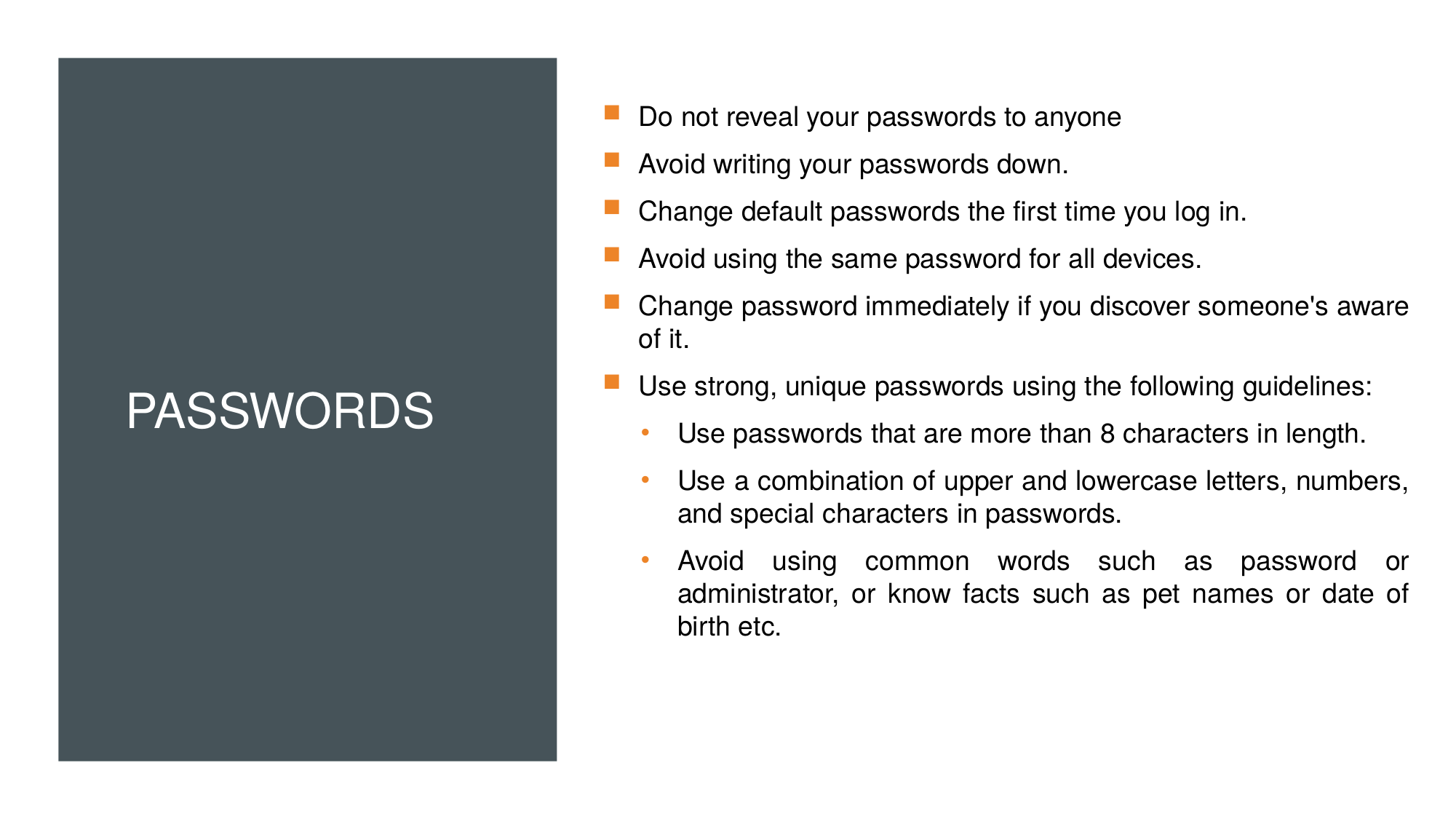

Do not reveal your passwords to anyone
Avoid writing your passwords down.
Change default passwords the first time you log in.
Avoid using the same password for all devices.
Change password immediately if you discover someone's aware of it.
Use strong, unique passwords using the following guidelines:
Use passwords that are more than 8 characters in length.
Use a combination of upper and lowercase letters, numbers, and special characters in passwords.
Avoid using common words such as password or administrator, or know facts such as pet names or date of birth etc.

# PASSWORDS